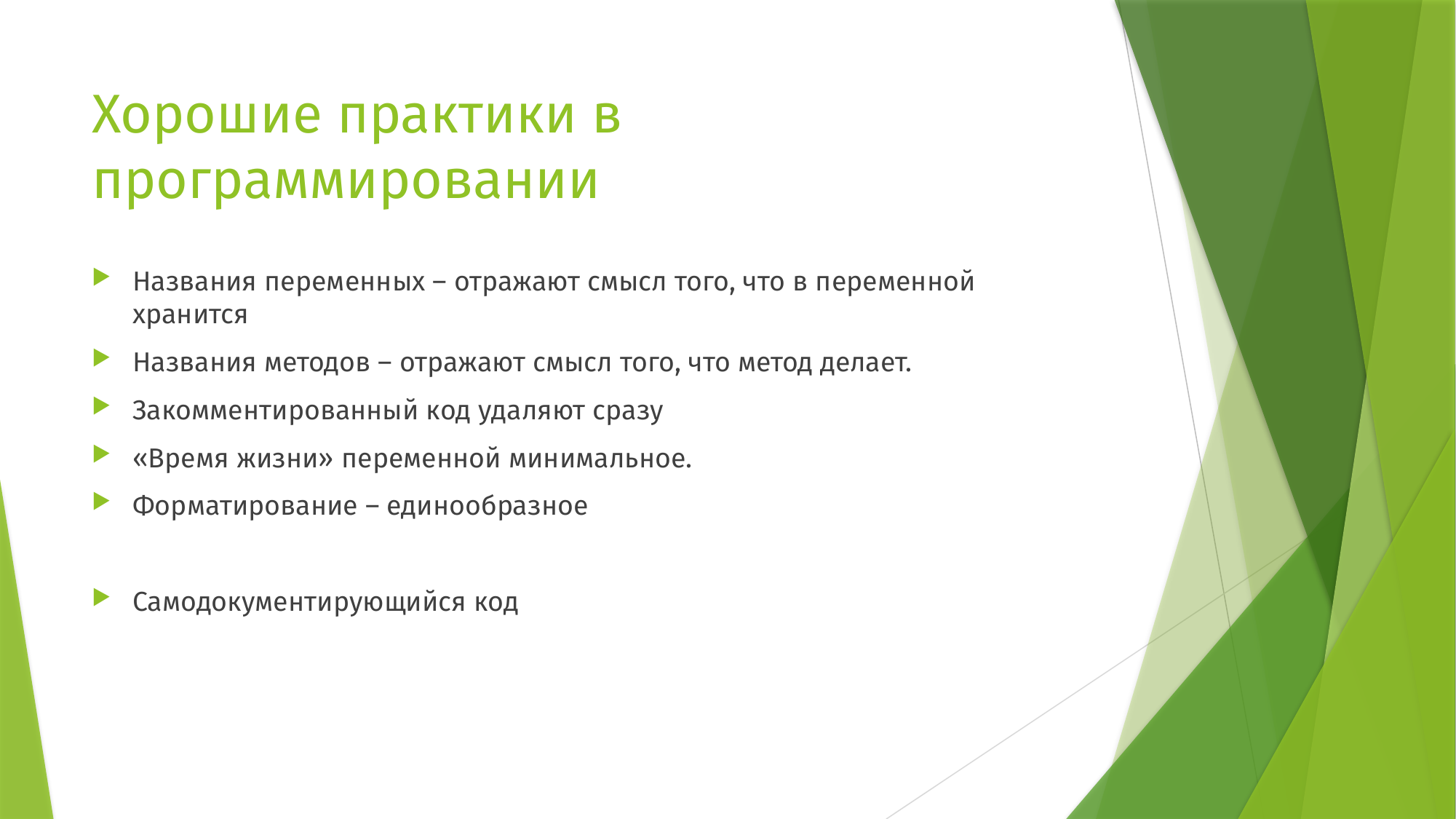

# Хорошие практики в программировании
Названия переменных – отражают смысл того, что в переменной хранится
Названия методов – отражают смысл того, что метод делает.
Закомментированный код удаляют сразу
«Время жизни» переменной минимальное.
Форматирование – единообразное

Самодокументирующийся код